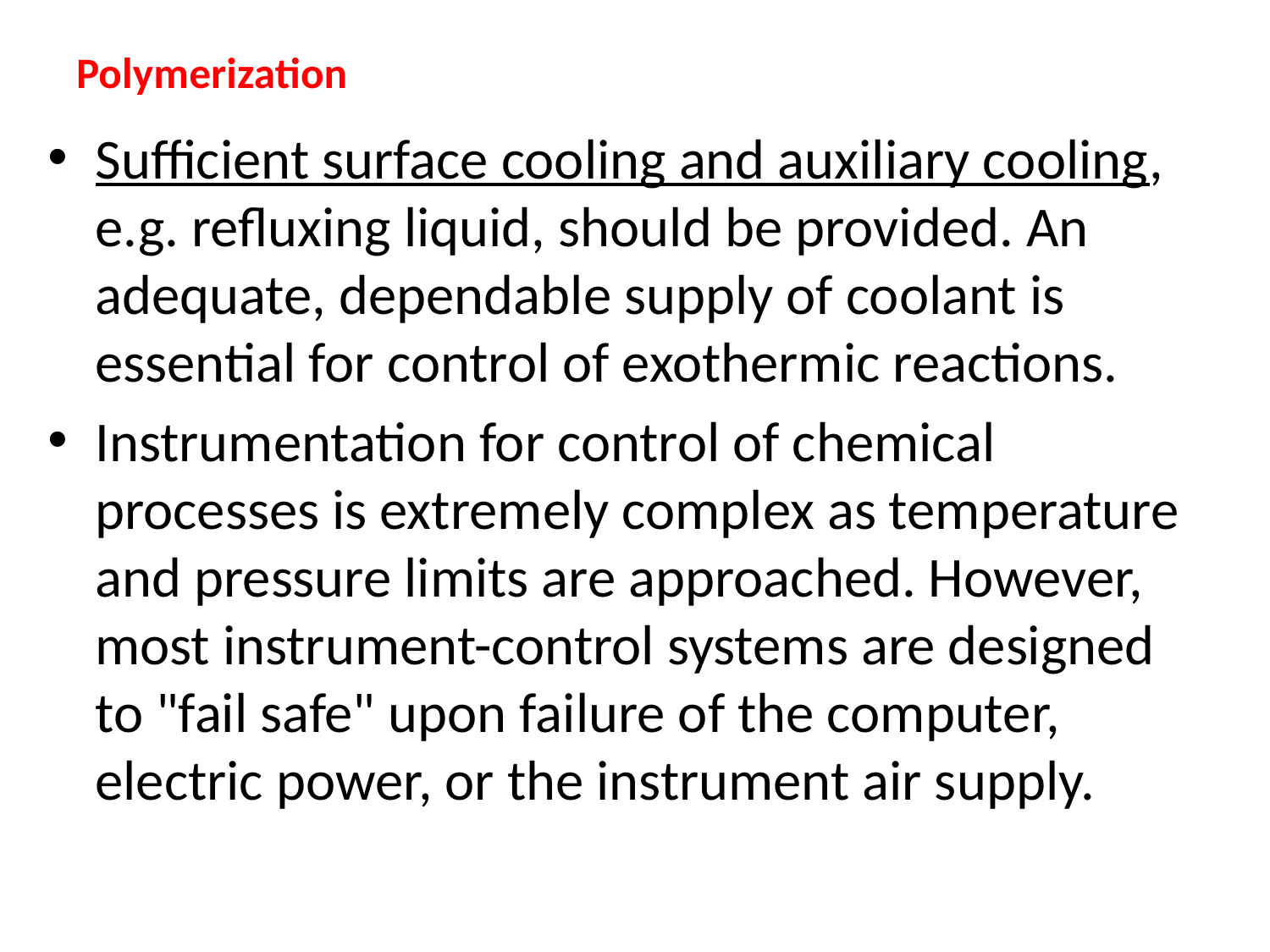

# Polymerization
Sufficient surface cooling and auxiliary cooling, e.g. refluxing liquid, should be provided. An adequate, dependable supply of coolant is essential for control of exothermic reactions.
Instrumentation for control of chemical processes is extremely complex as temperature and pressure limits are approached. However, most instrument-control systems are designed to "fail safe" upon failure of the computer, electric power, or the instrument air supply.